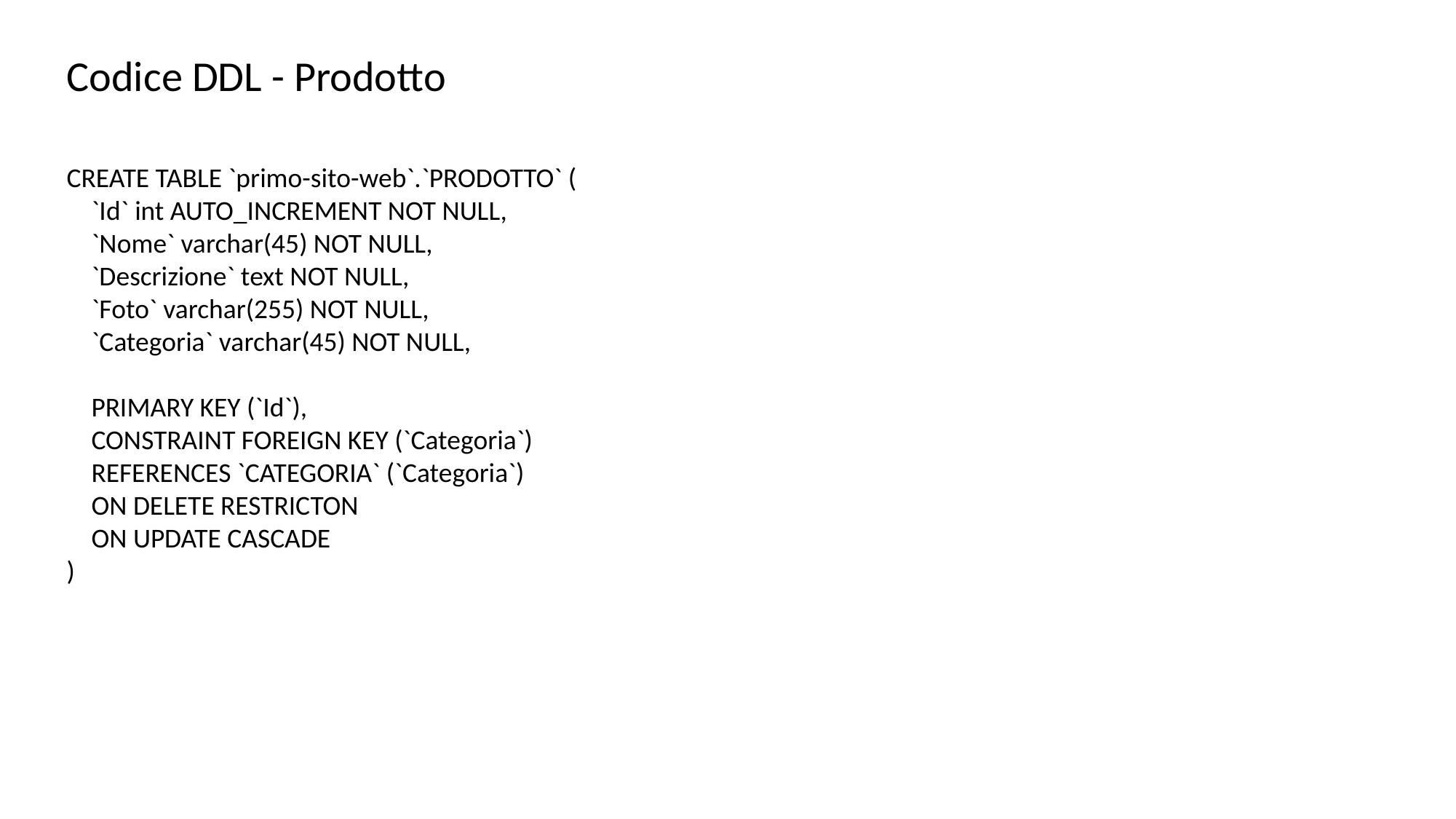

# Codice DDL - Prodotto

CREATE TABLE `primo-sito-web`.`PRODOTTO` (
    `Id` int AUTO_INCREMENT NOT NULL,
    `Nome` varchar(45) NOT NULL,
    `Descrizione` text NOT NULL,
    `Foto` varchar(255) NOT NULL,
    `Categoria` varchar(45) NOT NULL,

    PRIMARY KEY (`Id`),
    CONSTRAINT FOREIGN KEY (`Categoria`)
    REFERENCES `CATEGORIA` (`Categoria`)
    ON DELETE RESTRICTON
    ON UPDATE CASCADE
)